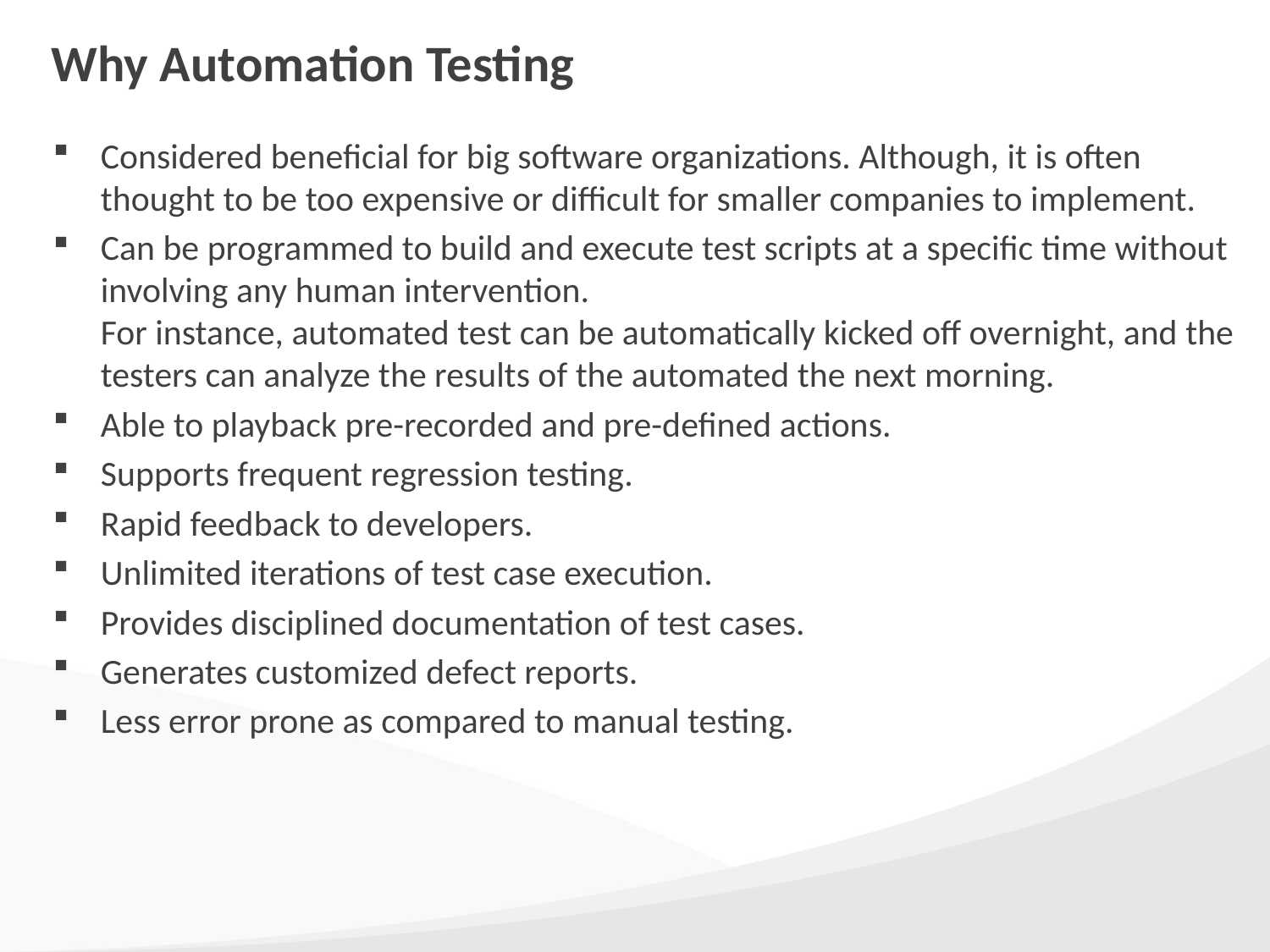

# Why Automation Testing
Considered beneficial for big software organizations. Although, it is often thought to be too expensive or difficult for smaller companies to implement.
Can be programmed to build and execute test scripts at a specific time without involving any human intervention.
For instance, automated test can be automatically kicked off overnight, and the testers can analyze the results of the automated the next morning.
Able to playback pre-recorded and pre-defined actions.
Supports frequent regression testing.
Rapid feedback to developers.
Unlimited iterations of test case execution.
Provides disciplined documentation of test cases.
Generates customized defect reports.
Less error prone as compared to manual testing.